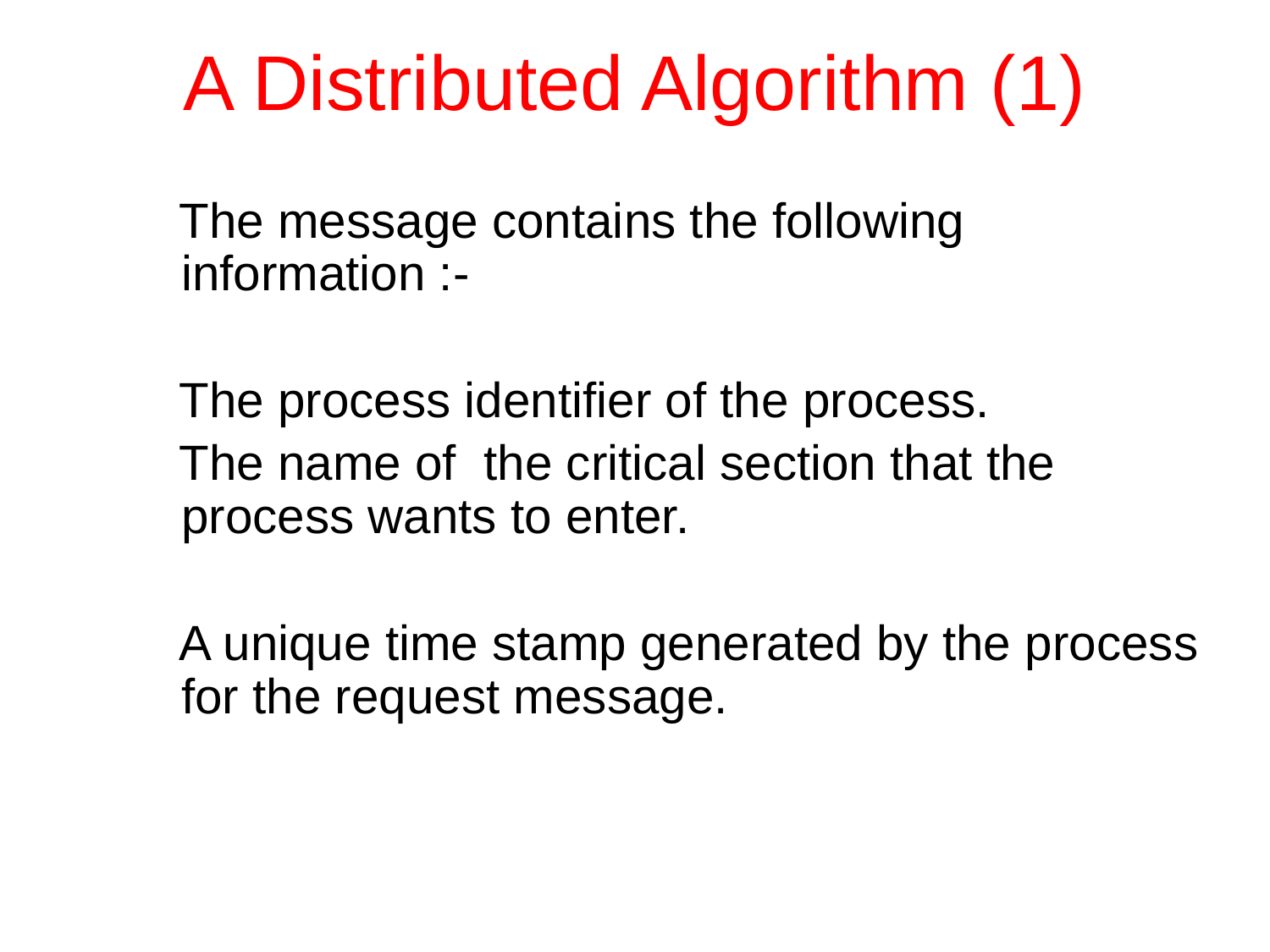

# A Distributed Algorithm (1)
      The message contains the following information :-

      The process identifier of the process.
      The name of  the critical section that the process wants to enter.

      A unique time stamp generated by the process for the request message.